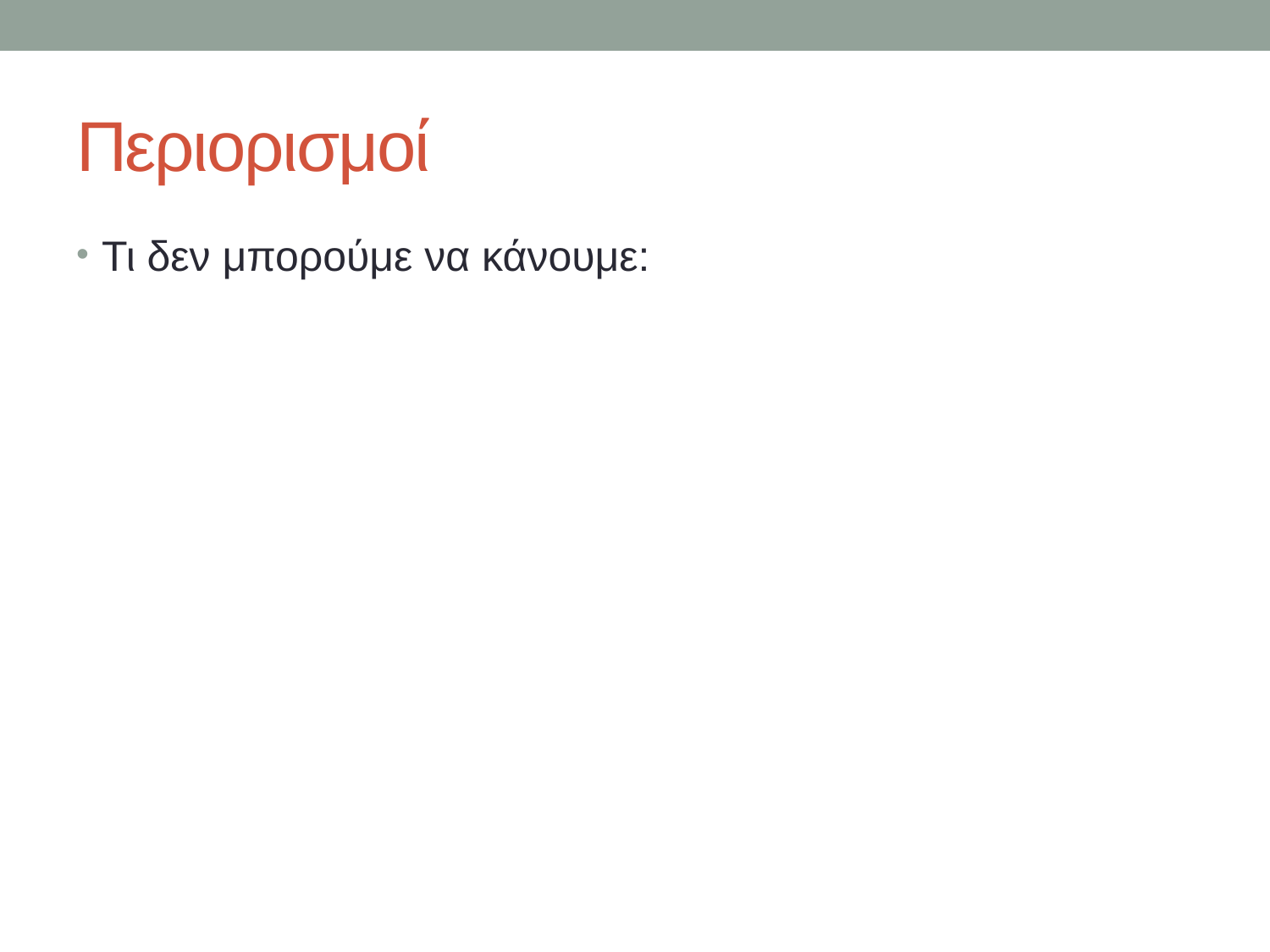

# Περιορισμοί
Τι δεν μπορούμε να κάνουμε: